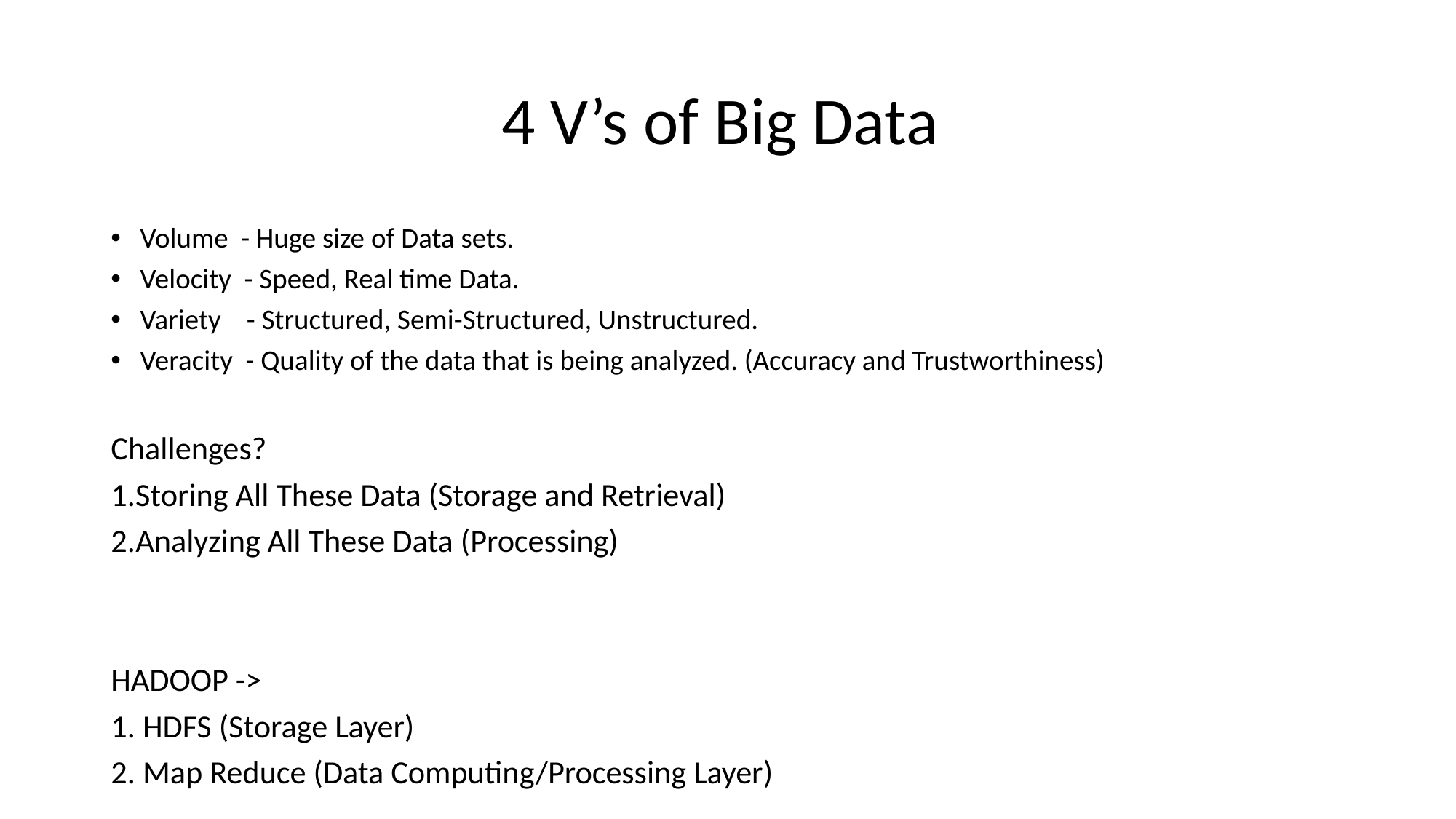

# 4 V’s of Big Data
Volume  - Huge size of Data sets.
Velocity  - Speed, Real time Data.
Variety    - Structured, Semi-Structured, Unstructured.
Veracity  - Quality of the data that is being analyzed. (Accuracy and Trustworthiness)
Challenges?
1.Storing All These Data (Storage and Retrieval)
2.Analyzing All These Data (Processing)

HADOOP ->
1. HDFS (Storage Layer)
2. Map Reduce (Data Computing/Processing Layer)